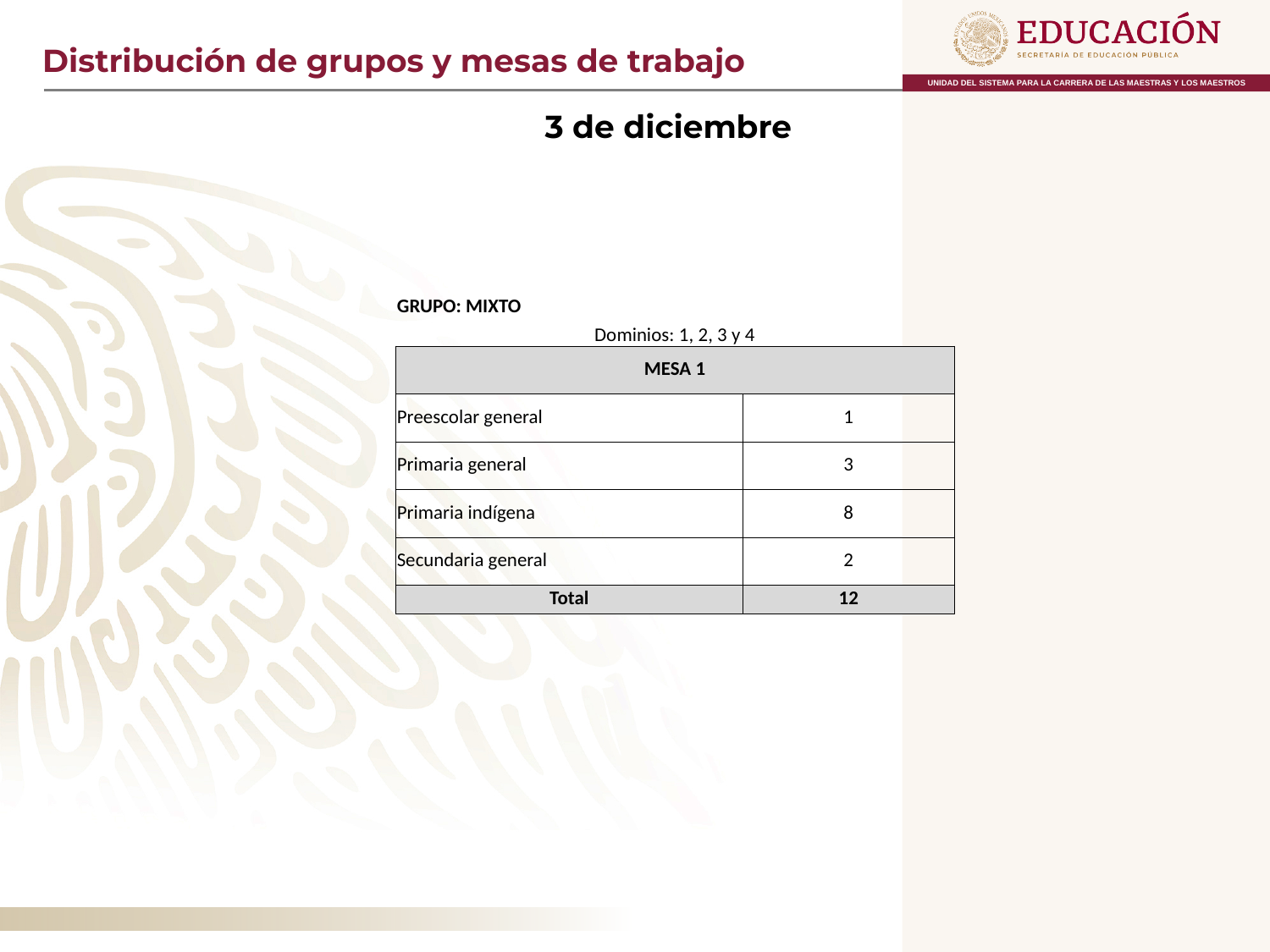

Distribución de grupos y mesas de trabajo

3 de diciembre
| GRUPO: MIXTO |  |
| --- | --- |
| Dominios: 1, 2, 3 y 4 |  |
| MESA 1 |  |
| Preescolar general | 1 |
| Primaria general | 3 |
| Primaria indígena | 8 |
| Secundaria general | 2 |
| Total | 12 |